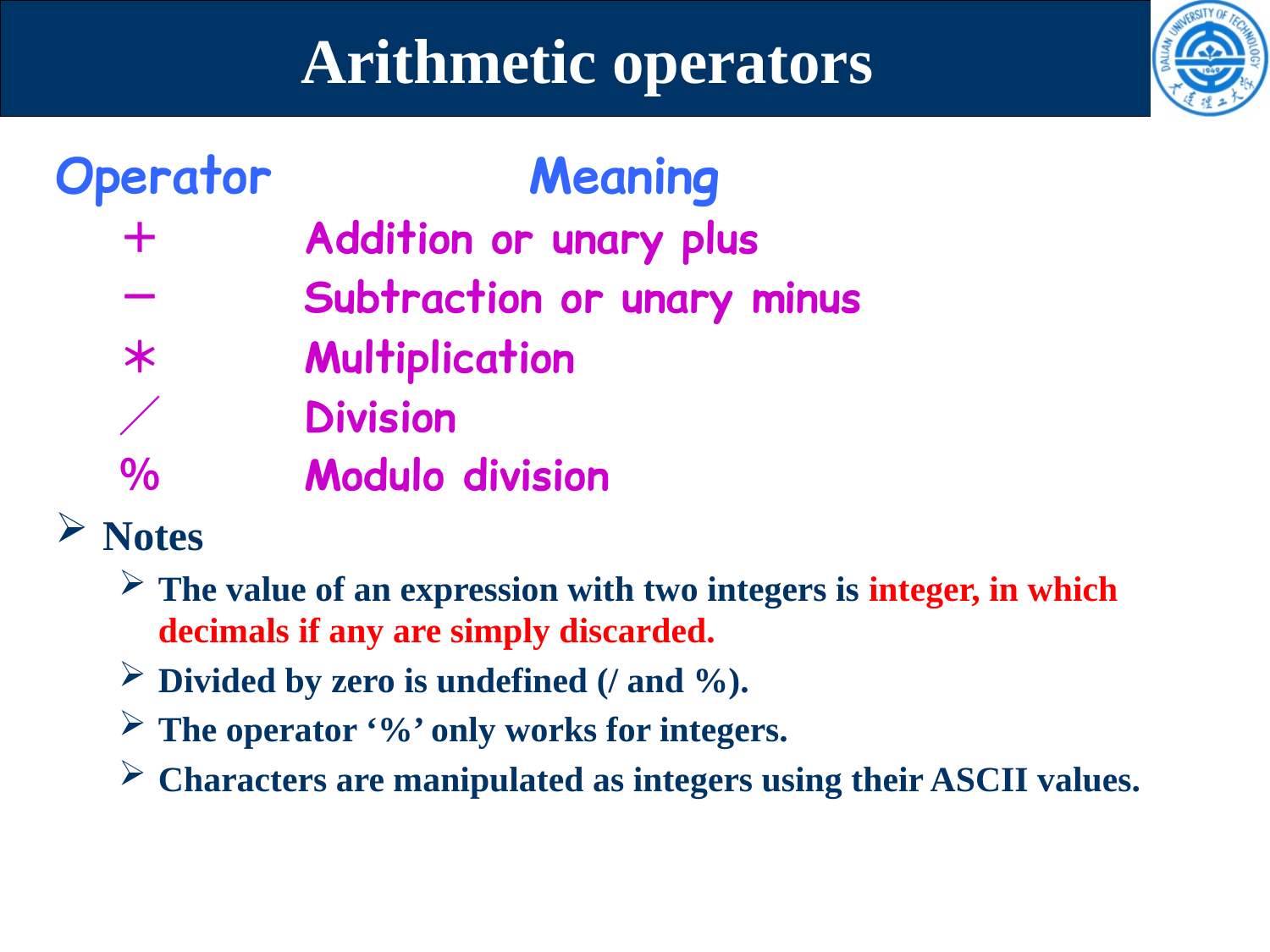

# Arithmetic operators
Operator            Meaning
＋              Addition or unary plus
－              Subtraction or unary minus
＊              Multiplication
／              Division
％              Modulo division
Notes
The value of an expression with two integers is integer, in which decimals if any are simply discarded.
Divided by zero is undefined (/ and %).
The operator ‘%’ only works for integers.
Characters are manipulated as integers using their ASCII values.